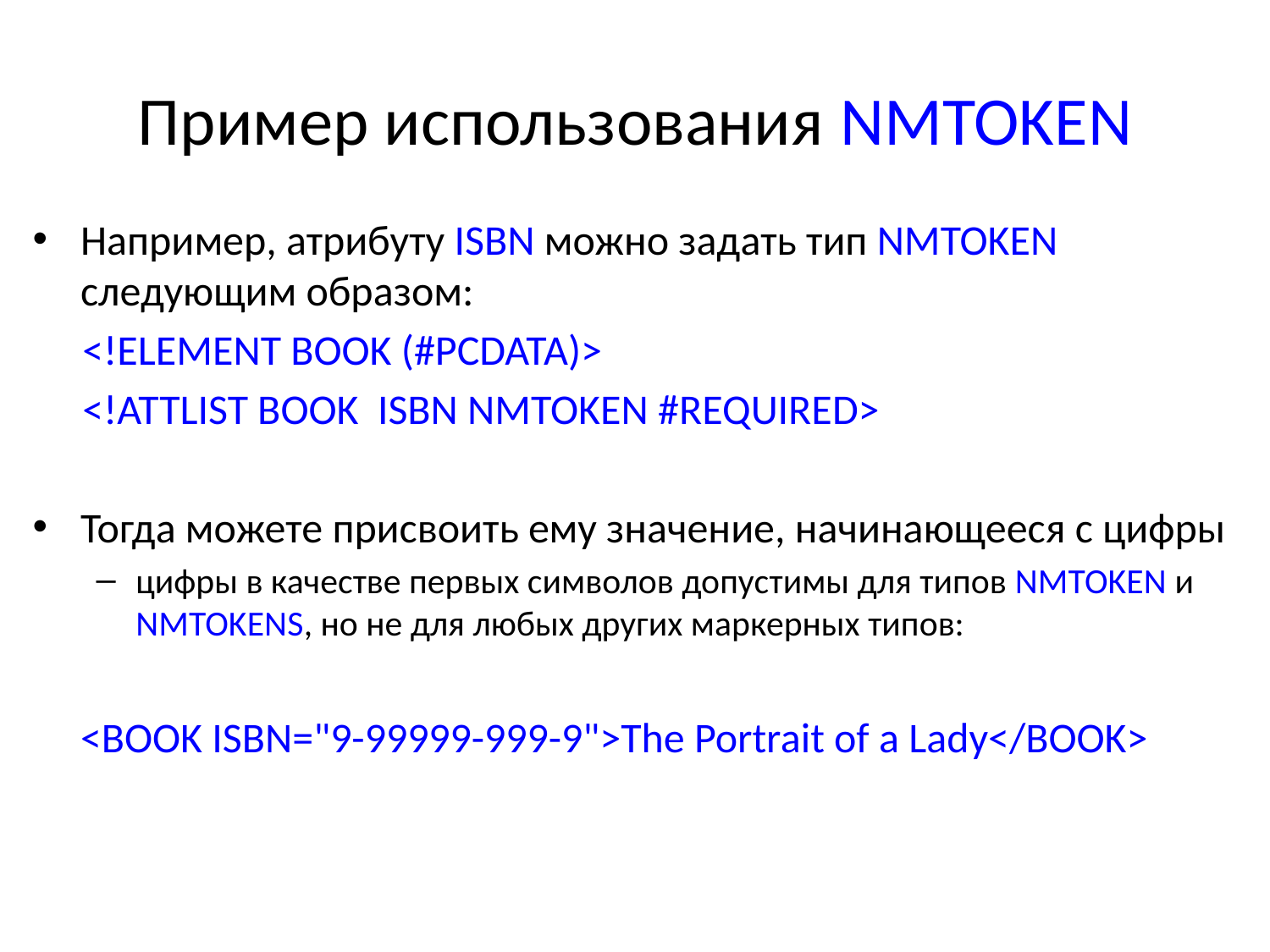

# Пример использования NMTOKEN
Например, атрибуту ISBN можно задать тип NMTOKEN следующим образом:
<!ELEMENT BOOK (#PCDATA)>
<!ATTLIST BOOK  ISBN NMTOKEN #REQUIRED>

Тогда можете присвоить ему значение, начинающееся с цифры
цифры в качестве первых символов допустимы для типов NMTOKEN и NMTOKENS, но не для любых других маркерных типов:

	<BOOK ISBN="9-99999-999-9">The Portrait of a Lady</BOOK>